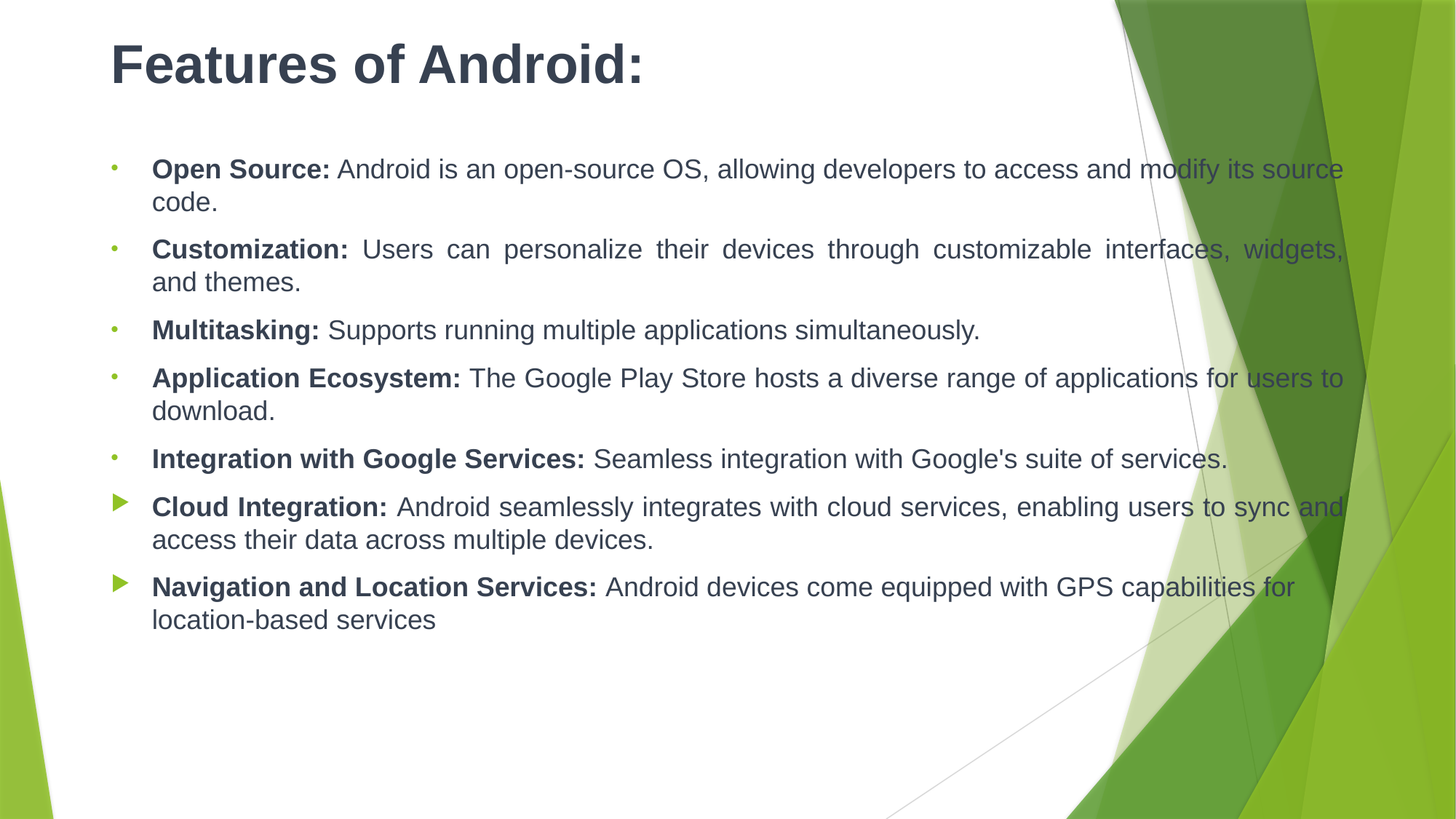

# Features of Android:
Open Source: Android is an open-source OS, allowing developers to access and modify its source code.
Customization: Users can personalize their devices through customizable interfaces, widgets, and themes.
Multitasking: Supports running multiple applications simultaneously.
Application Ecosystem: The Google Play Store hosts a diverse range of applications for users to download.
Integration with Google Services: Seamless integration with Google's suite of services.
Cloud Integration: Android seamlessly integrates with cloud services, enabling users to sync and access their data across multiple devices.
Navigation and Location Services: Android devices come equipped with GPS capabilities for location-based services